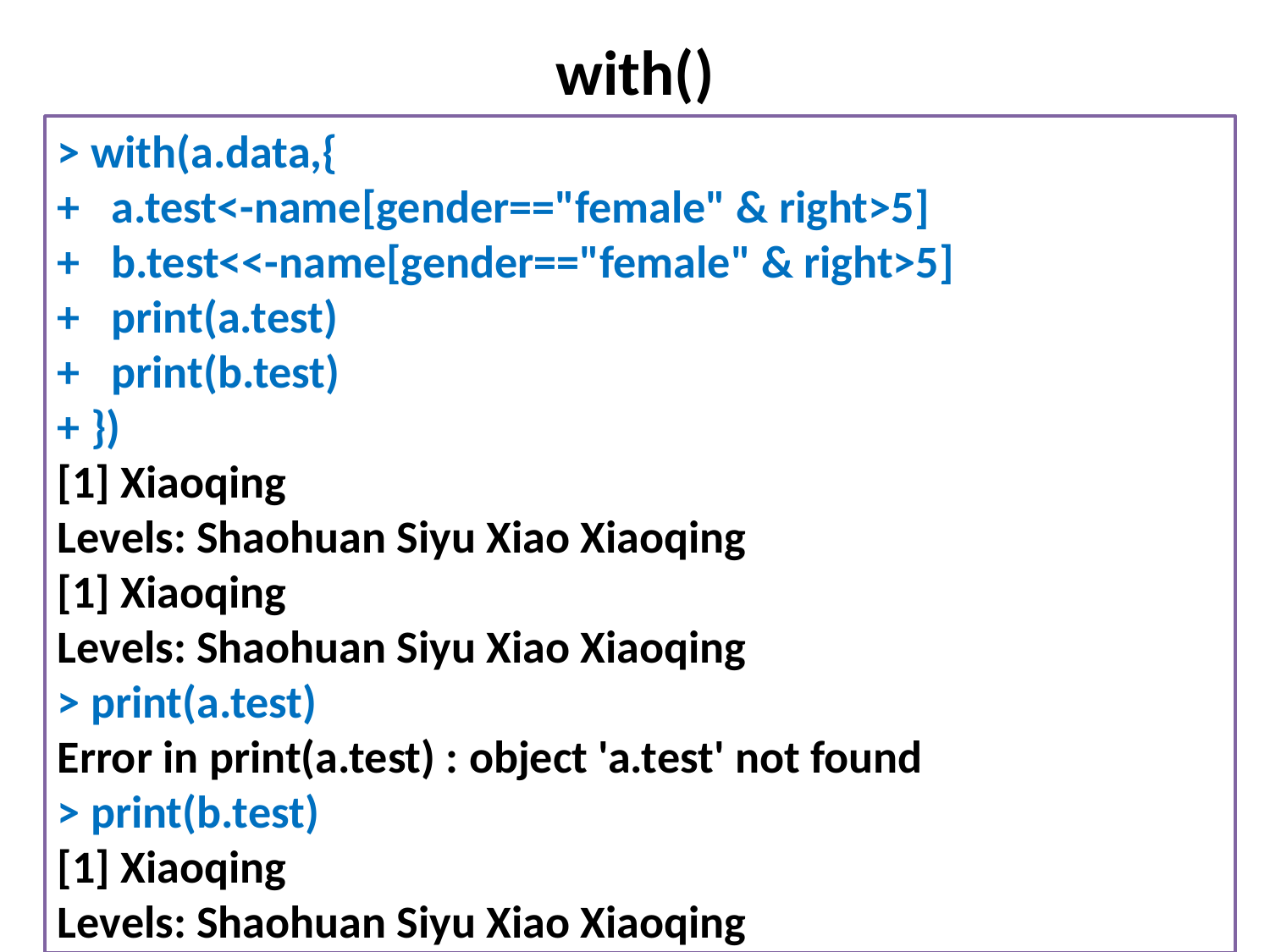

# with()
> with(a.data,{
+   a.test<-name[gender=="female" & right>5]
+   b.test<<-name[gender=="female" & right>5]
+   print(a.test)
+   print(b.test)
+ })
[1] Xiaoqing
Levels: Shaohuan Siyu Xiao Xiaoqing
[1] Xiaoqing
Levels: Shaohuan Siyu Xiao Xiaoqing
> print(a.test)
Error in print(a.test) : object 'a.test' not found
> print(b.test)
[1] Xiaoqing
Levels: Shaohuan Siyu Xiao Xiaoqing